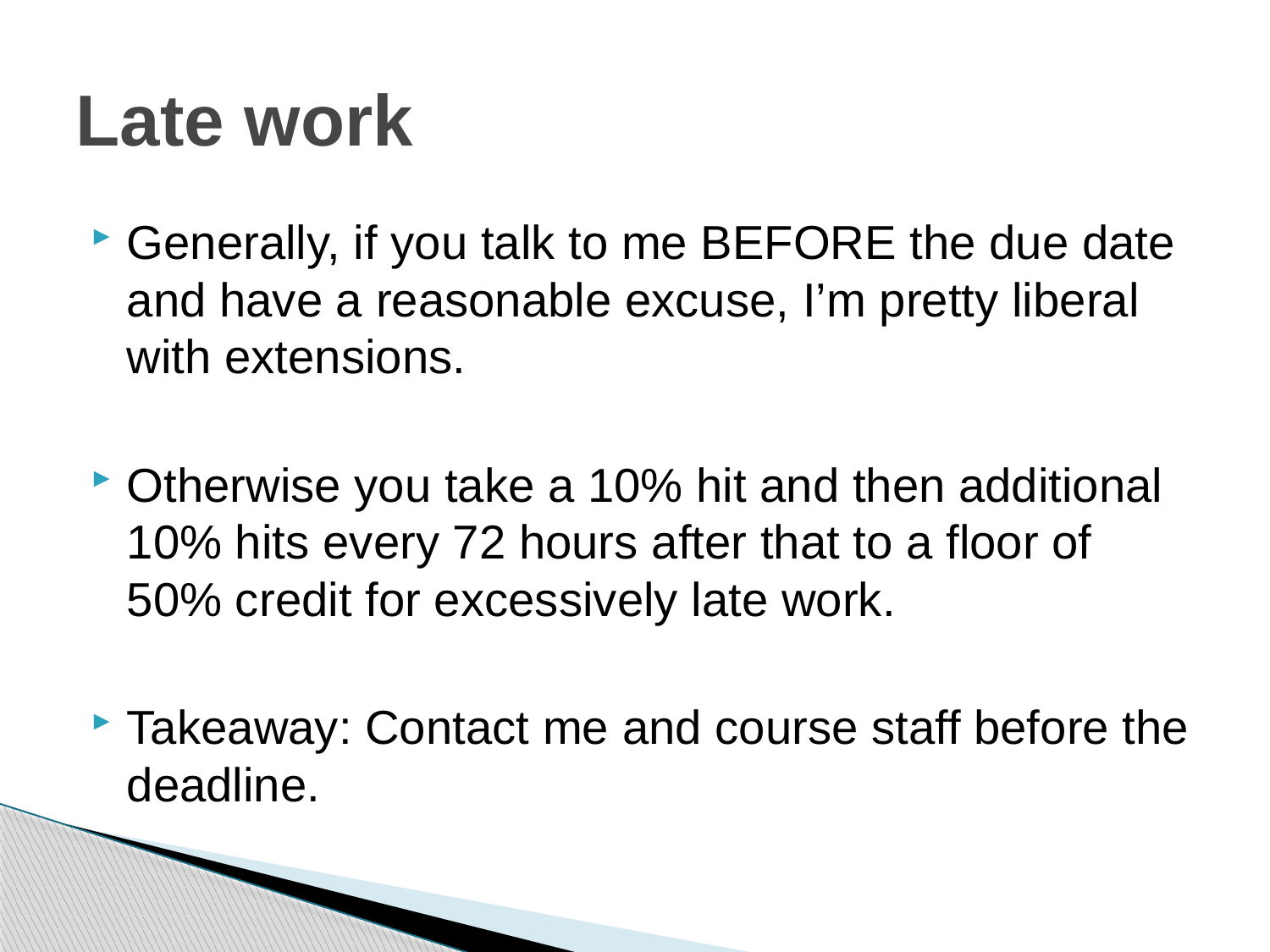

# Late work
Generally, if you talk to me BEFORE the due date and have a reasonable excuse, I’m pretty liberal with extensions.

Otherwise you take a 10% hit and then additional 10% hits every 72 hours after that to a floor of 50% credit for excessively late work.

Takeaway: Contact me and course staff before the deadline.